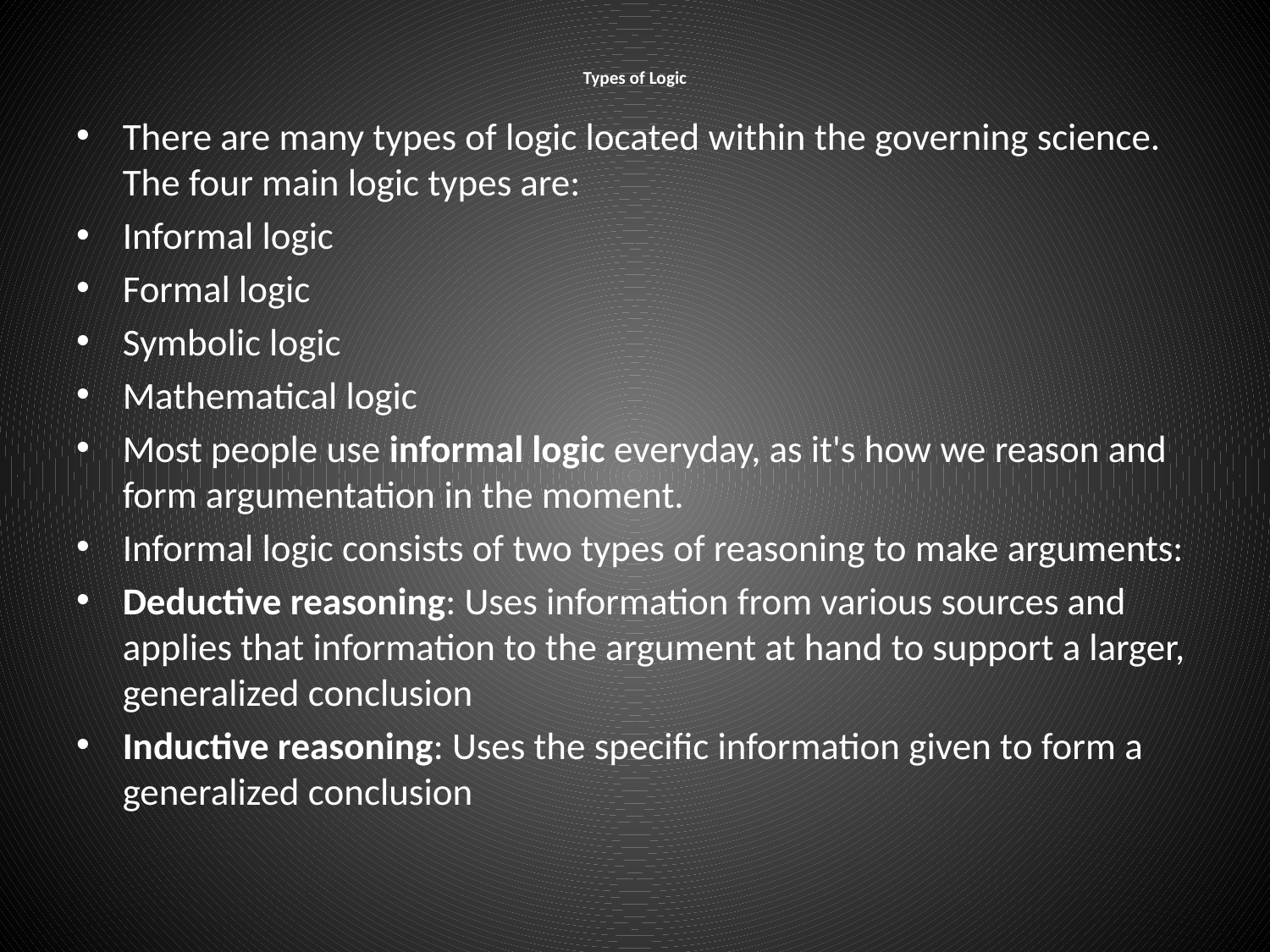

# Types of Logic
There are many types of logic located within the governing science. The four main logic types are:
Informal logic
Formal logic
Symbolic logic
Mathematical logic
Most people use informal logic everyday, as it's how we reason and form argumentation in the moment.
Informal logic consists of two types of reasoning to make arguments:
Deductive reasoning: Uses information from various sources and applies that information to the argument at hand to support a larger, generalized conclusion
Inductive reasoning: Uses the specific information given to form a generalized conclusion